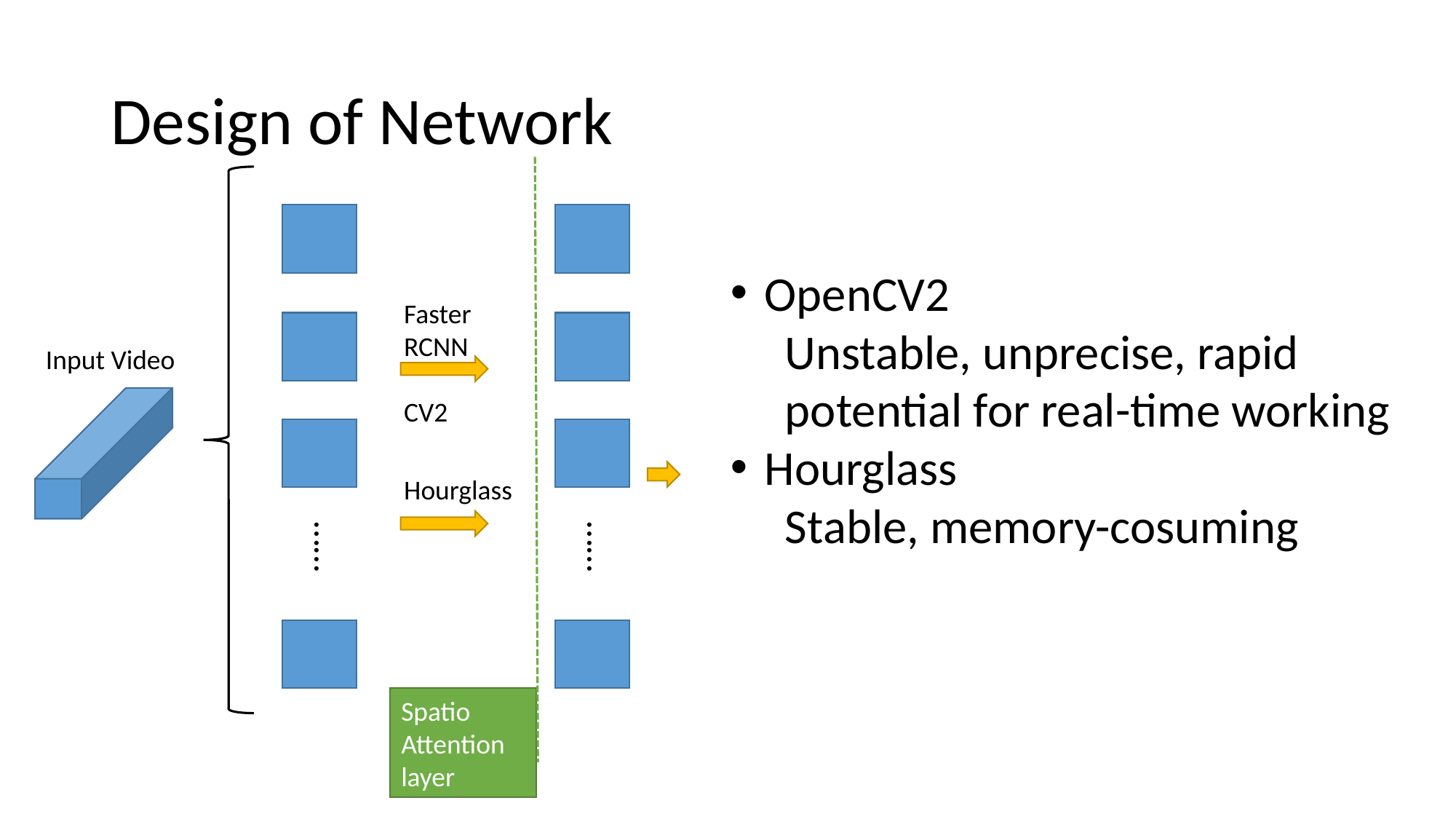

# Design of Network

OpenCV2
Unstable, unprecise, rapid
potential for real-time working
Hourglass
Stable, memory-cosuming
Faster RCNN

CV2

Input Video

Hourglass
……

……

Spatio Attention
layer